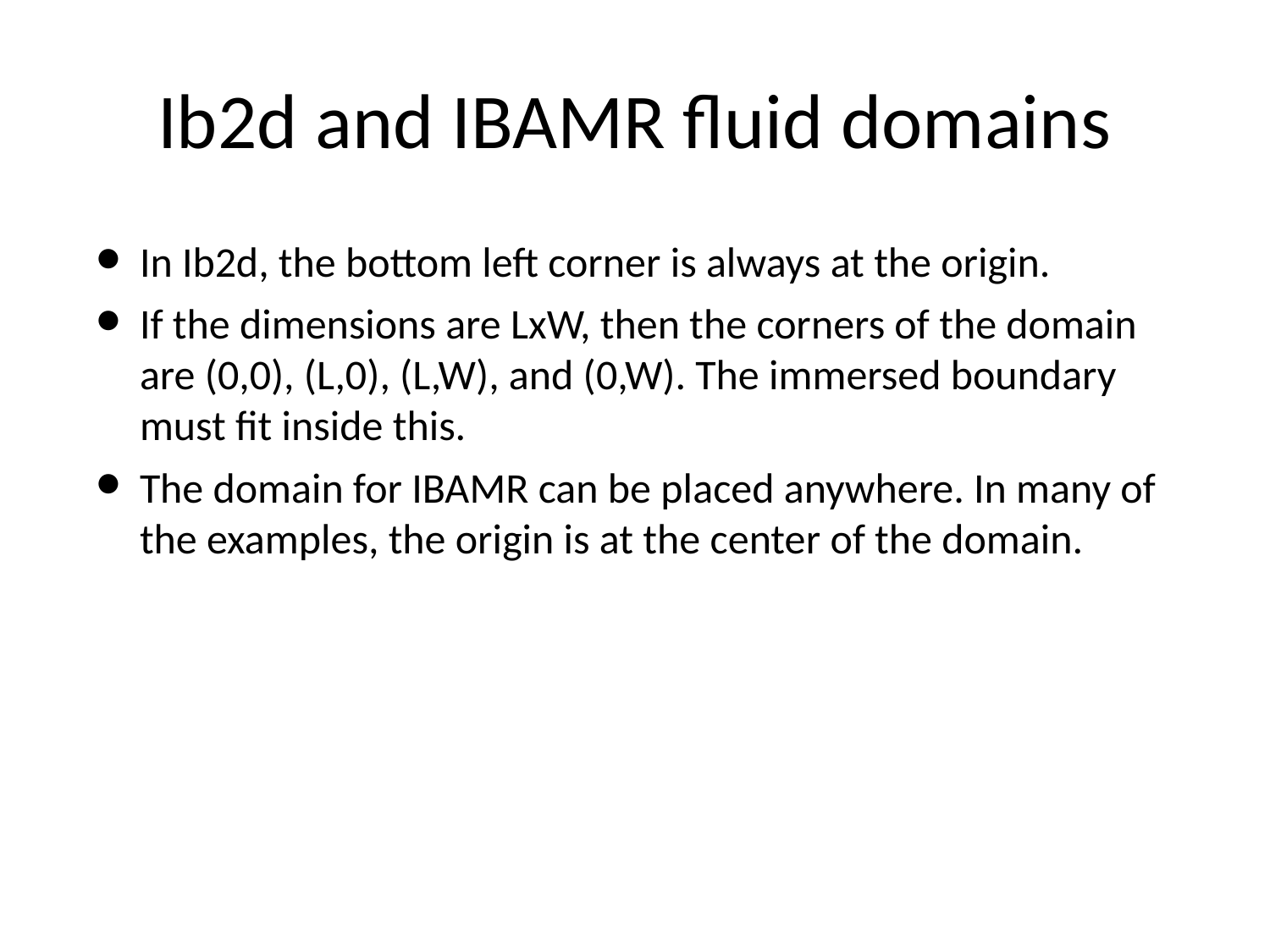

# Ib2d and IBAMR fluid domains
In Ib2d, the bottom left corner is always at the origin.
If the dimensions are LxW, then the corners of the domain are (0,0), (L,0), (L,W), and (0,W). The immersed boundary must fit inside this.
The domain for IBAMR can be placed anywhere. In many of the examples, the origin is at the center of the domain.